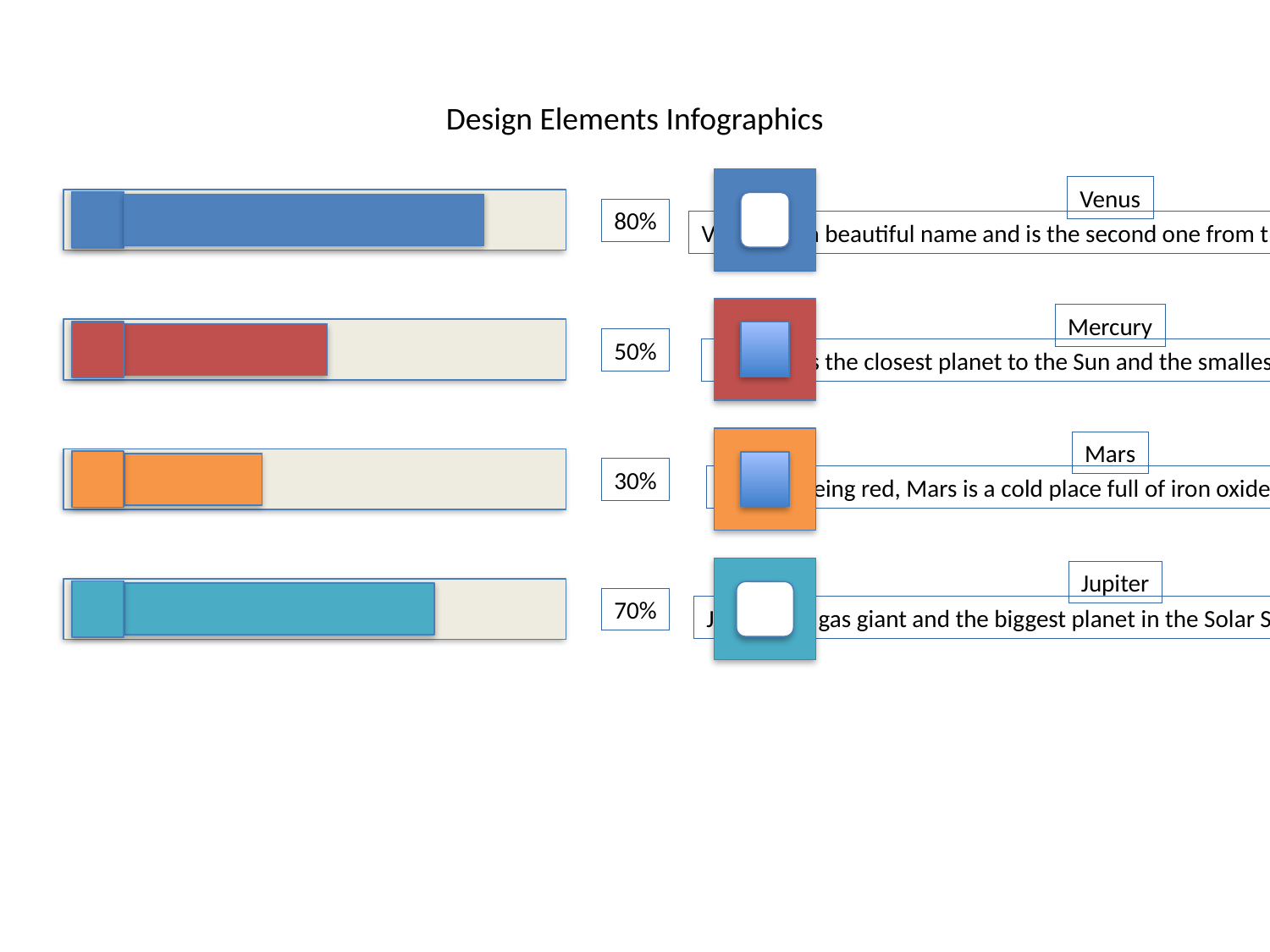

# Design Elements Infographics

Venus

80%
Venus has a beautiful name and is the second one from the Sun

Mercury

50%
Mercury is the closest planet to the Sun and the smallest one

Mars

30%
Despite being red, Mars is a cold place full of iron oxide dust

Jupiter

70%
Jupiter is a gas giant and the biggest planet in the Solar System